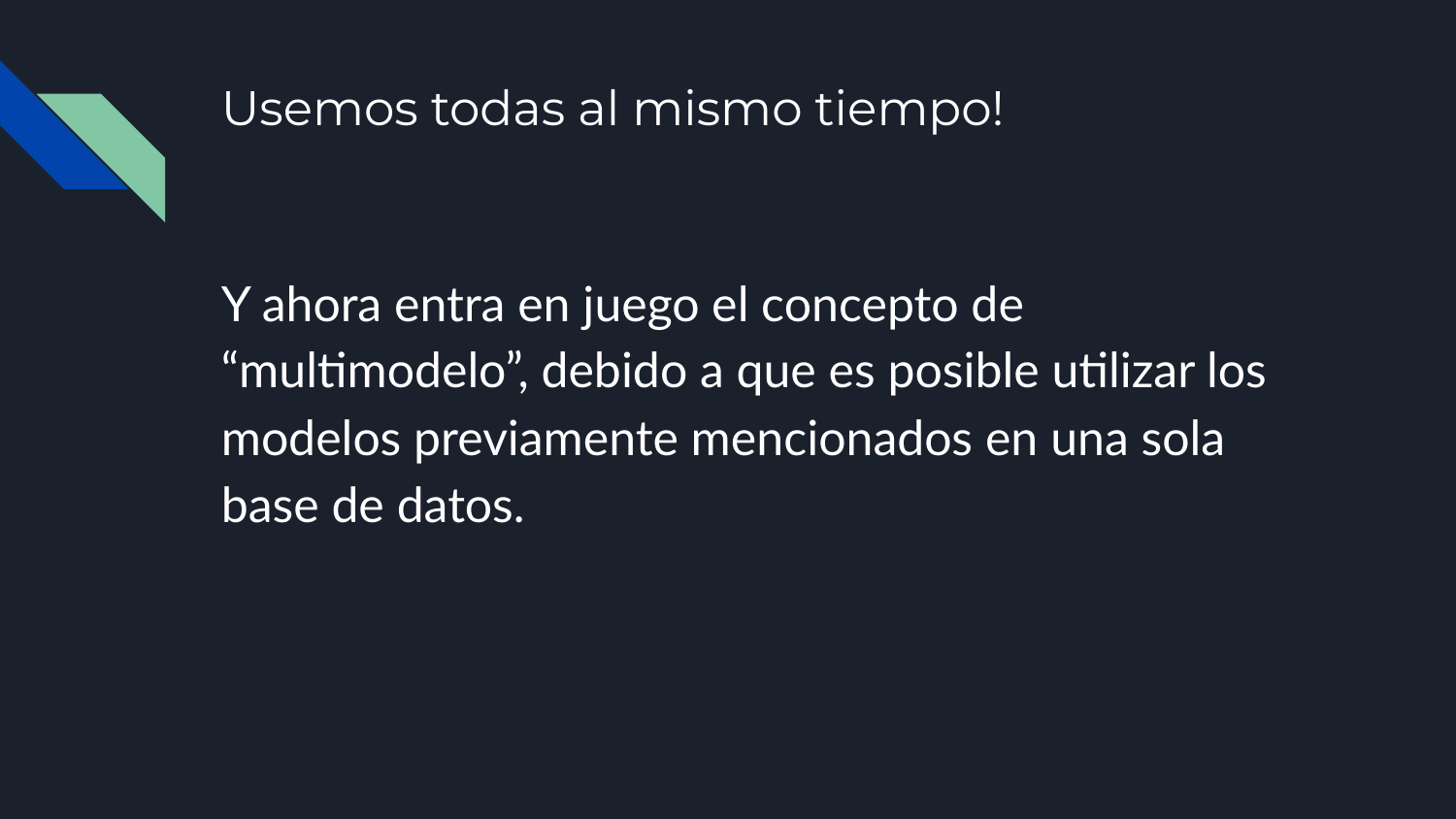

# Usemos todas al mismo tiempo!
Y ahora entra en juego el concepto de “multimodelo”, debido a que es posible utilizar los modelos previamente mencionados en una sola base de datos.